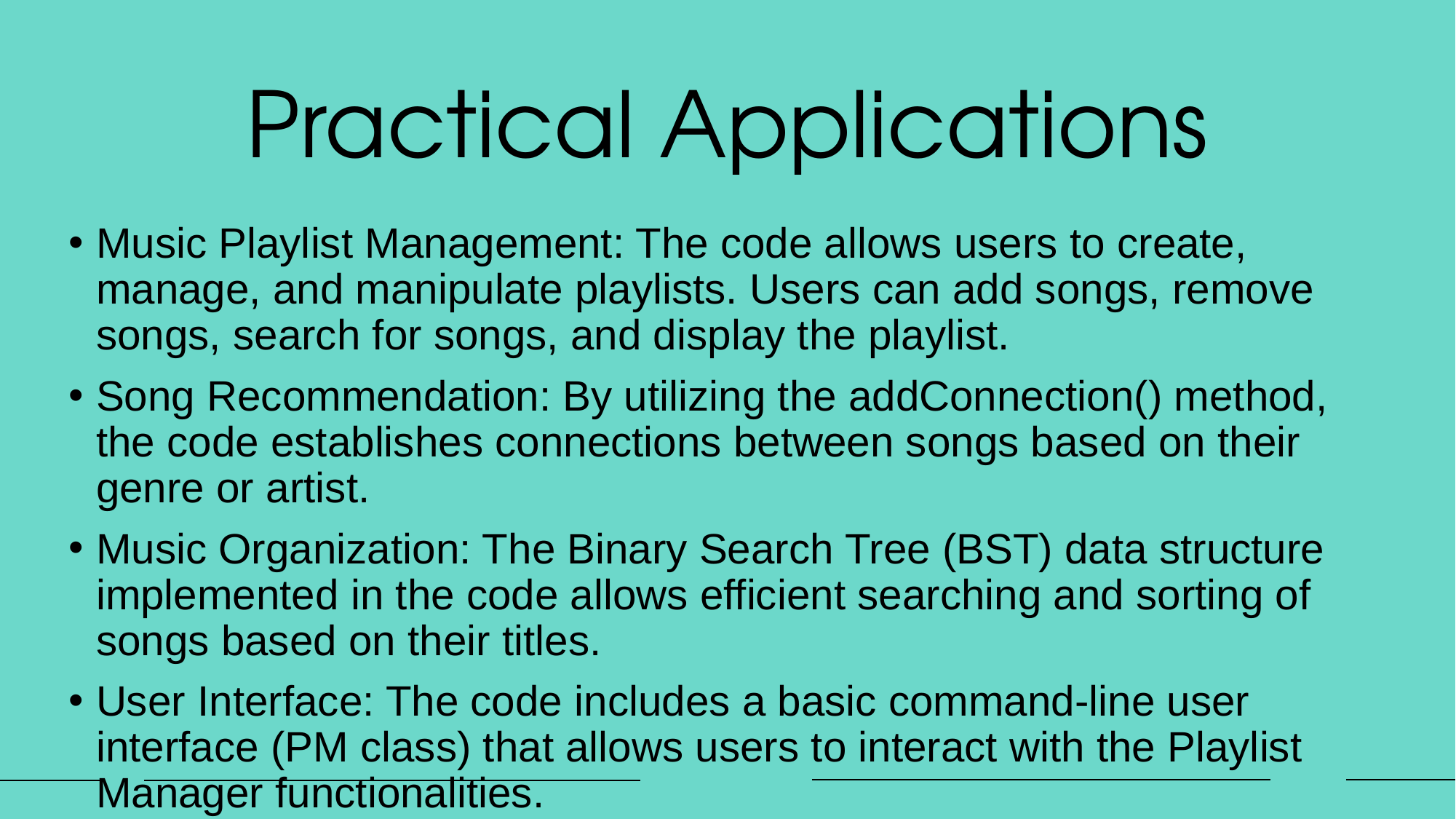

# Practical Applications
Music Playlist Management: The code allows users to create, manage, and manipulate playlists. Users can add songs, remove songs, search for songs, and display the playlist.
Song Recommendation: By utilizing the addConnection() method, the code establishes connections between songs based on their genre or artist.
Music Organization: The Binary Search Tree (BST) data structure implemented in the code allows efficient searching and sorting of songs based on their titles.
User Interface: The code includes a basic command-line user interface (PM class) that allows users to interact with the Playlist Manager functionalities.